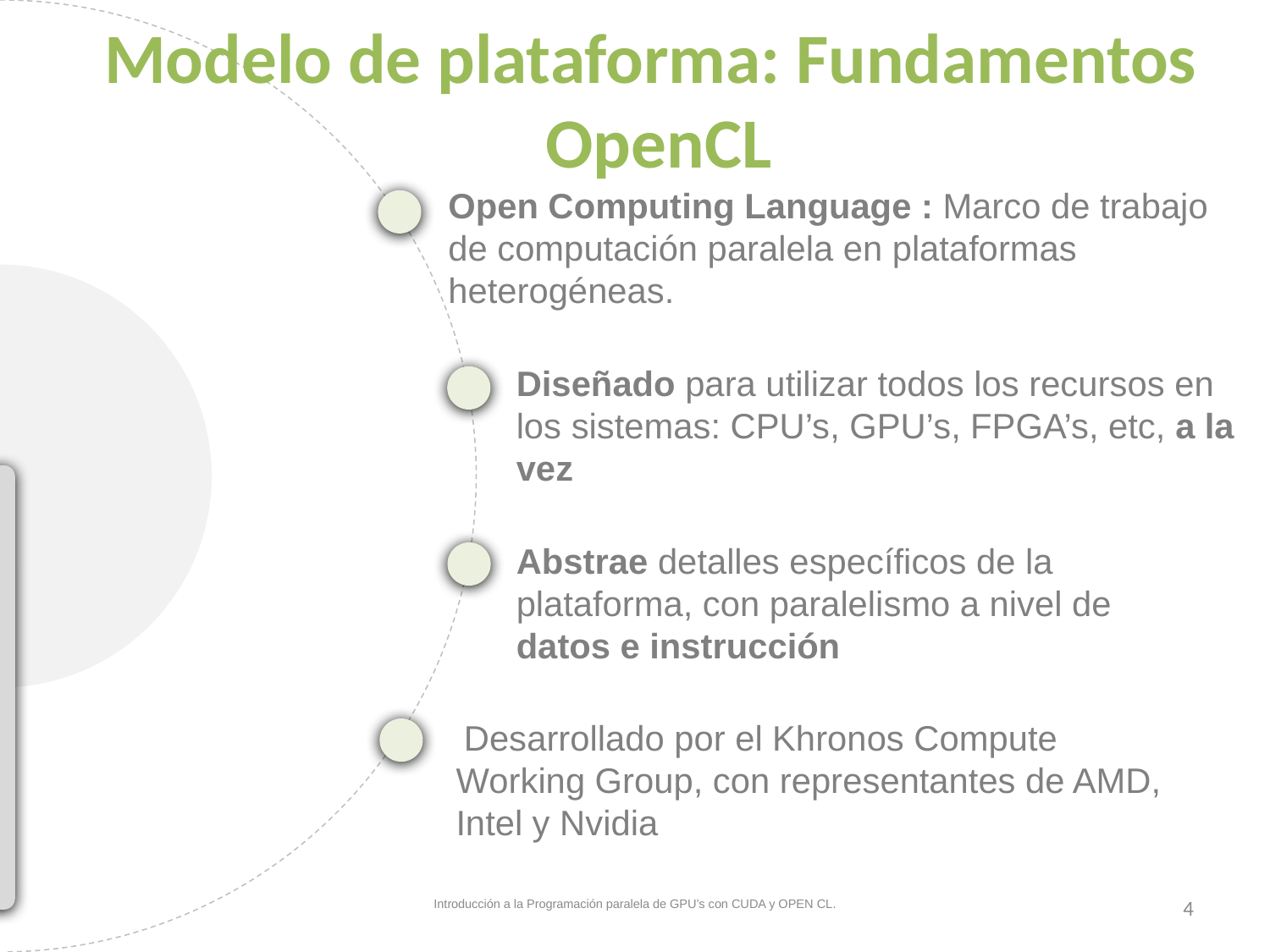

Modelo de plataforma: Fundamentos
 OpenCL
Open Computing Language : Marco de trabajo de computación paralela en plataformas heterogéneas.

Diseñado para utilizar todos los recursos en los sistemas: CPU’s, GPU’s, FPGA’s, etc, a la vez

Abstrae detalles específicos de la plataforma, con paralelismo a nivel de datos e instrucción

 Desarrollado por el Khronos Compute Working Group, con representantes de AMD, Intel y Nvidia

Introducción a la Programación paralela de GPU’s con CUDA y OPEN CL.
4